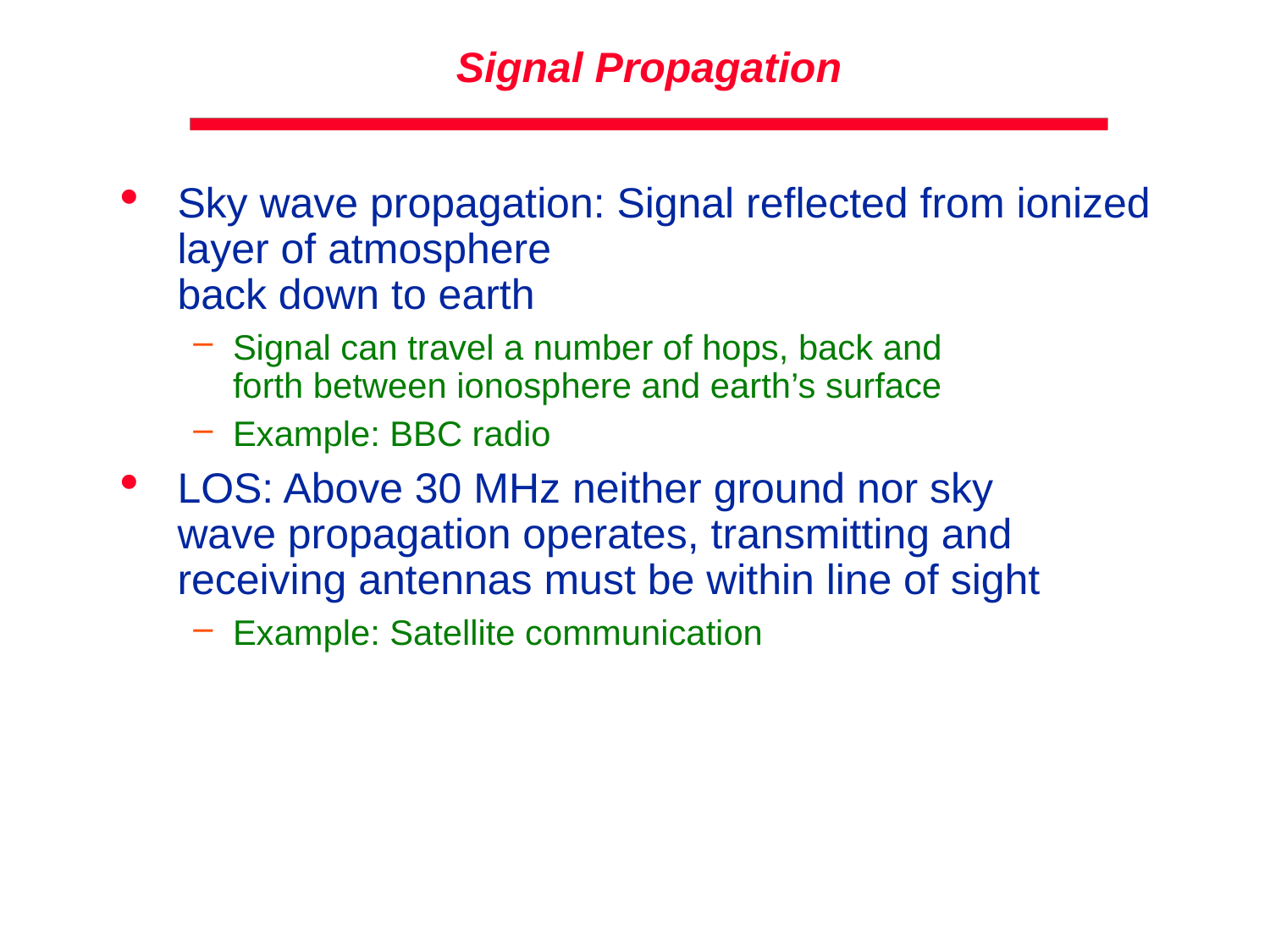

# Signal Propagation
Sky wave propagation: Signal reflected from ionized layer of atmosphere
back down to earth
Signal can travel a number of hops, back and
forth between ionosphere and earth’s surface
Example: BBC radio
LOS: Above 30 MHz neither ground nor sky wave propagation operates, transmitting and receiving antennas must be within line of sight
Example: Satellite communication